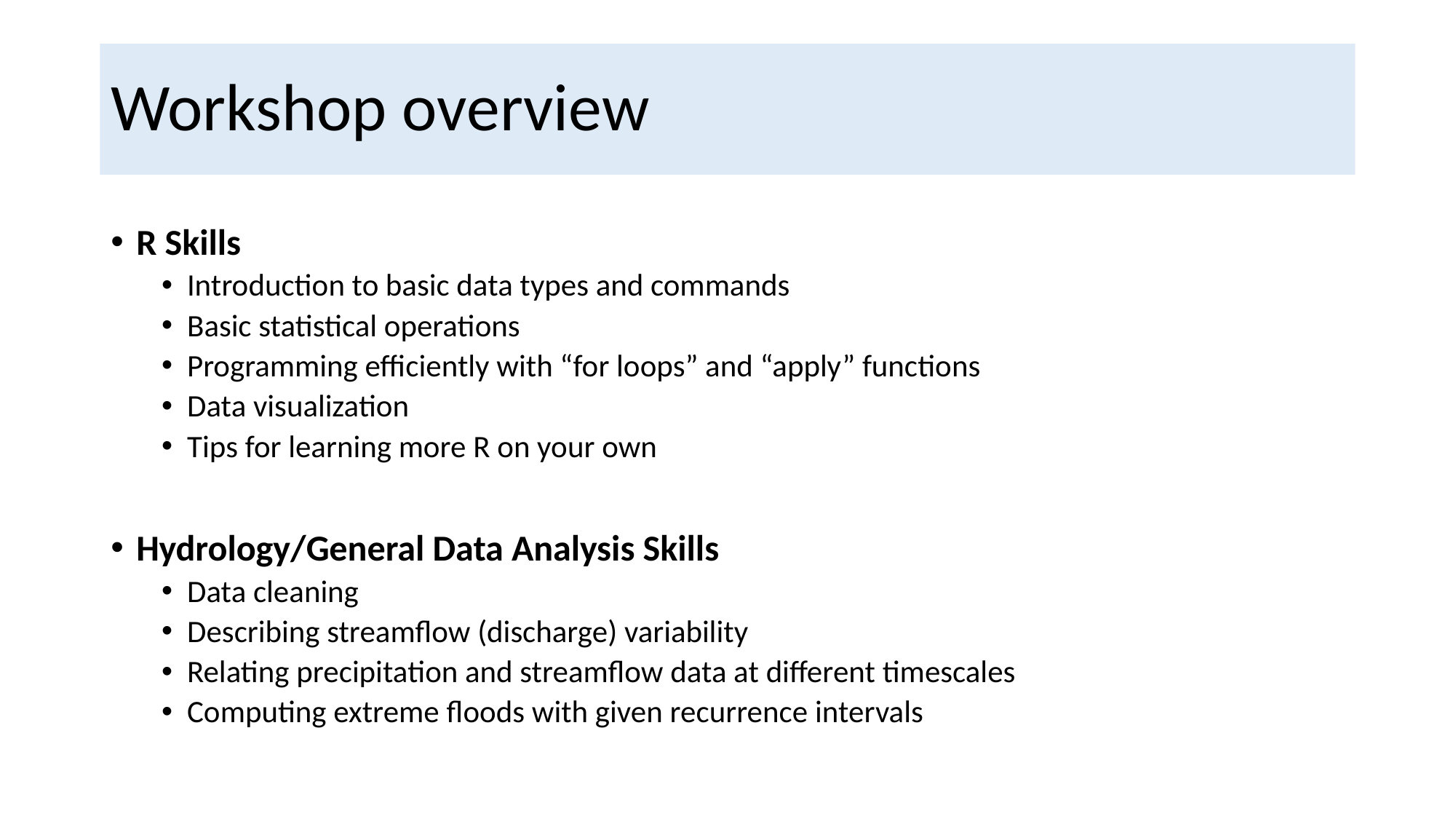

# Workshop overview
R Skills
Introduction to basic data types and commands
Basic statistical operations
Programming efficiently with “for loops” and “apply” functions
Data visualization
Tips for learning more R on your own

Hydrology/General Data Analysis Skills
Data cleaning
Describing streamflow (discharge) variability
Relating precipitation and streamflow data at different timescales
Computing extreme floods with given recurrence intervals